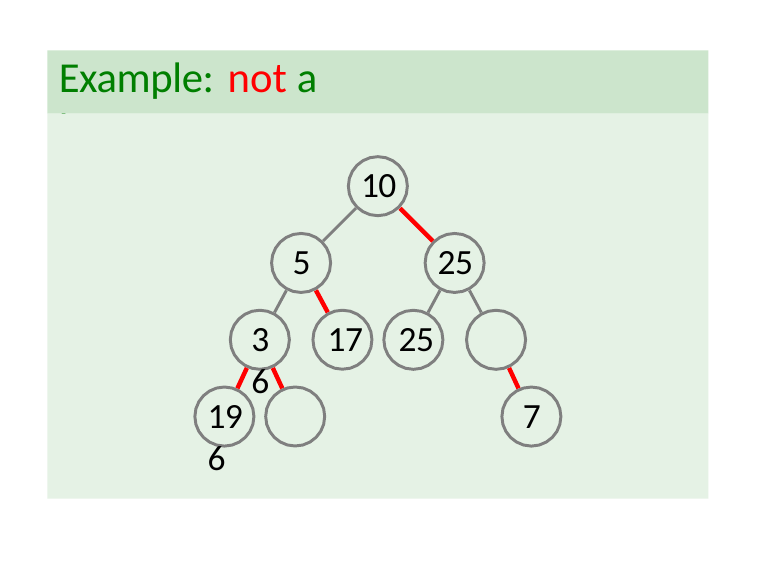

# Example: not a heap

10

5
25

3	17	25	6

19	6
7